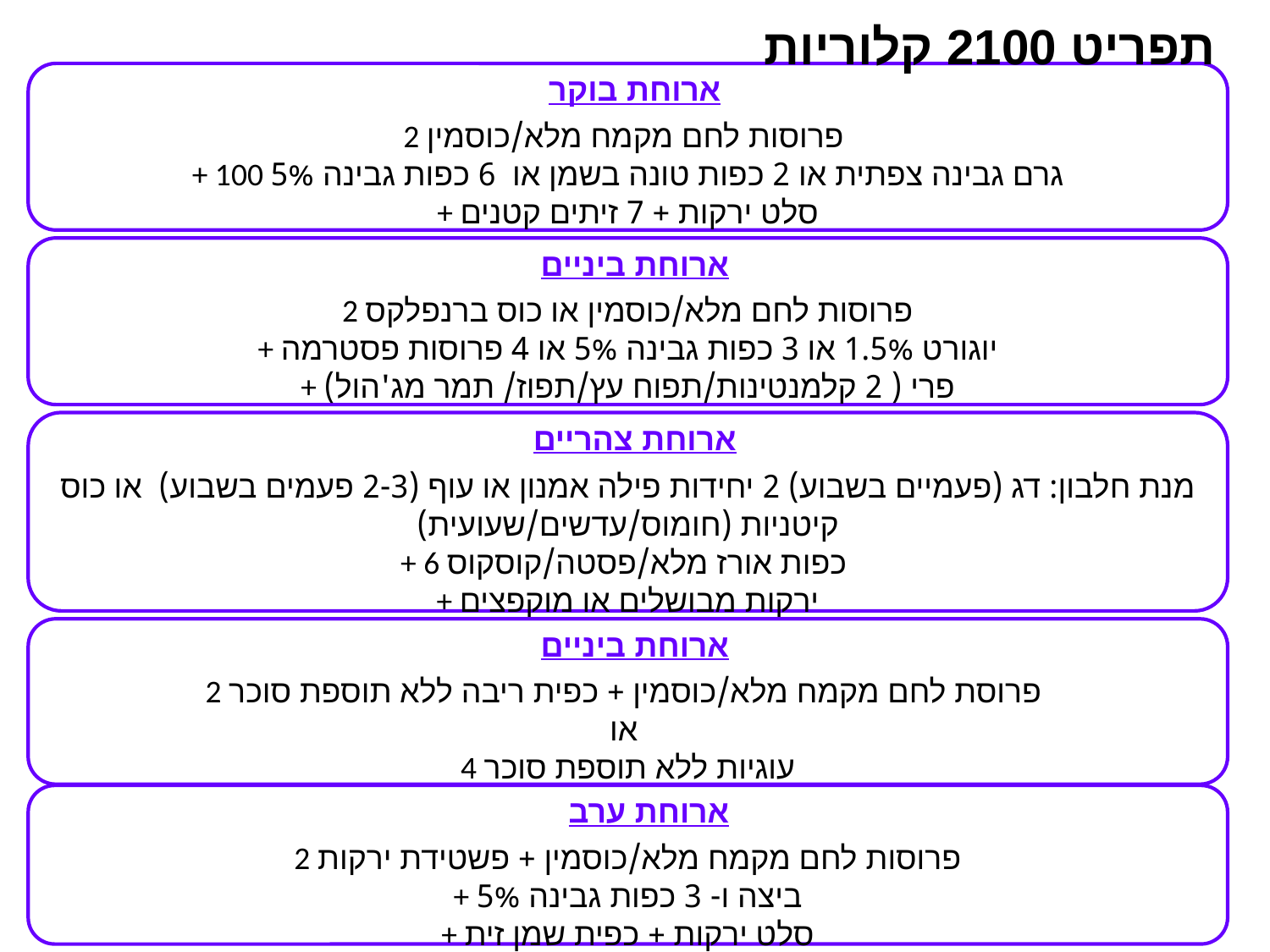

תפריט 2100 קלוריות

2 פרוסות לחם מקמח מלא/כוסמין
+ 100 גרם גבינה צפתית או 2 כפות טונה בשמן או  6 כפות גבינה 5%
+ סלט ירקות + 7 זיתים קטנים

ארוחת בוקר

2 פרוסות לחם מלא/כוסמין או כוס ברנפלקס
+ יוגורט 1.5% או 3 כפות גבינה 5% או 4 פרוסות פסטרמה
+ פרי ( 2 קלמנטינות/תפוח עץ/תפוז/ תמר מג'הול)
+ 7 שקדים או 6 חצאי אגוז או 7 זיתים קטנים
ארוחת ביניים

מנת חלבון: דג (פעמיים בשבוע) 2 יחידות פילה אמנון או עוף (2-3 פעמים בשבוע)  או כוס קיטניות (חומוס/עדשים/שעועית)
+ 6 כפות אורז מלא/פסטה/קוסקוס
+ ירקות מבושלים או מוקפצים
+ סלט ירקות גדול + כפית שמן זית
ארוחת צהריים

2 פרוסת לחם מקמח מלא/כוסמין + כפית ריבה ללא תוספת סוכר
או
4 עוגיות ללא תוספת סוכר
 + פרי ( 2 קלמנטינות/תפוח עץ/תפוז/ תמר מג'הול) + 7 שקדים
ארוחת ביניים

2 פרוסות לחם מקמח מלא/כוסמין + פשטידת ירקות
+ ביצה ו- 3 כפות גבינה 5%
+ סלט ירקות + כפית שמן זית
+פרי
ארוחת ערב